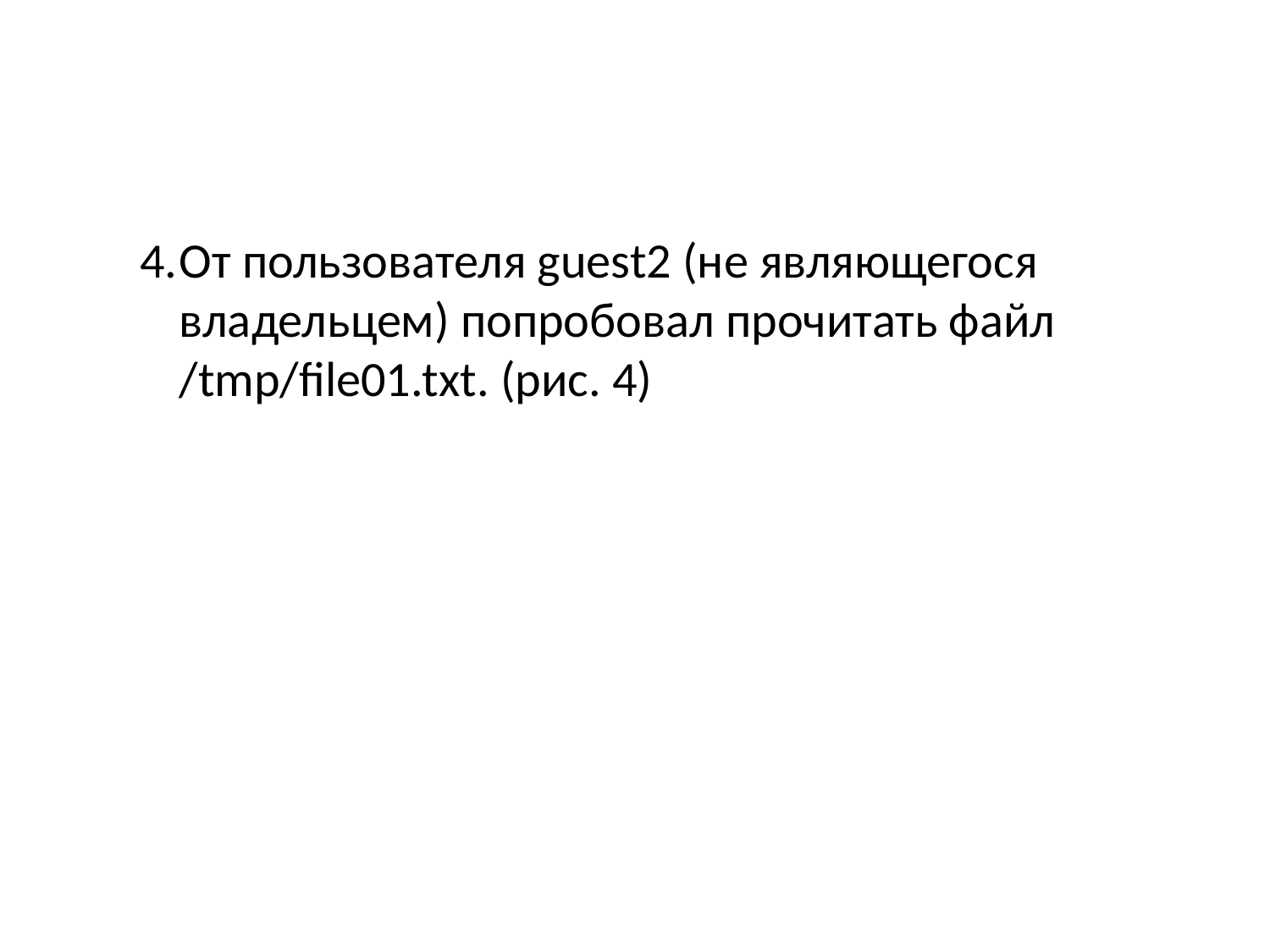

От пользователя guest2 (не являющегося владельцем) попробовал прочитать файл /tmp/file01.txt. (рис. 4)